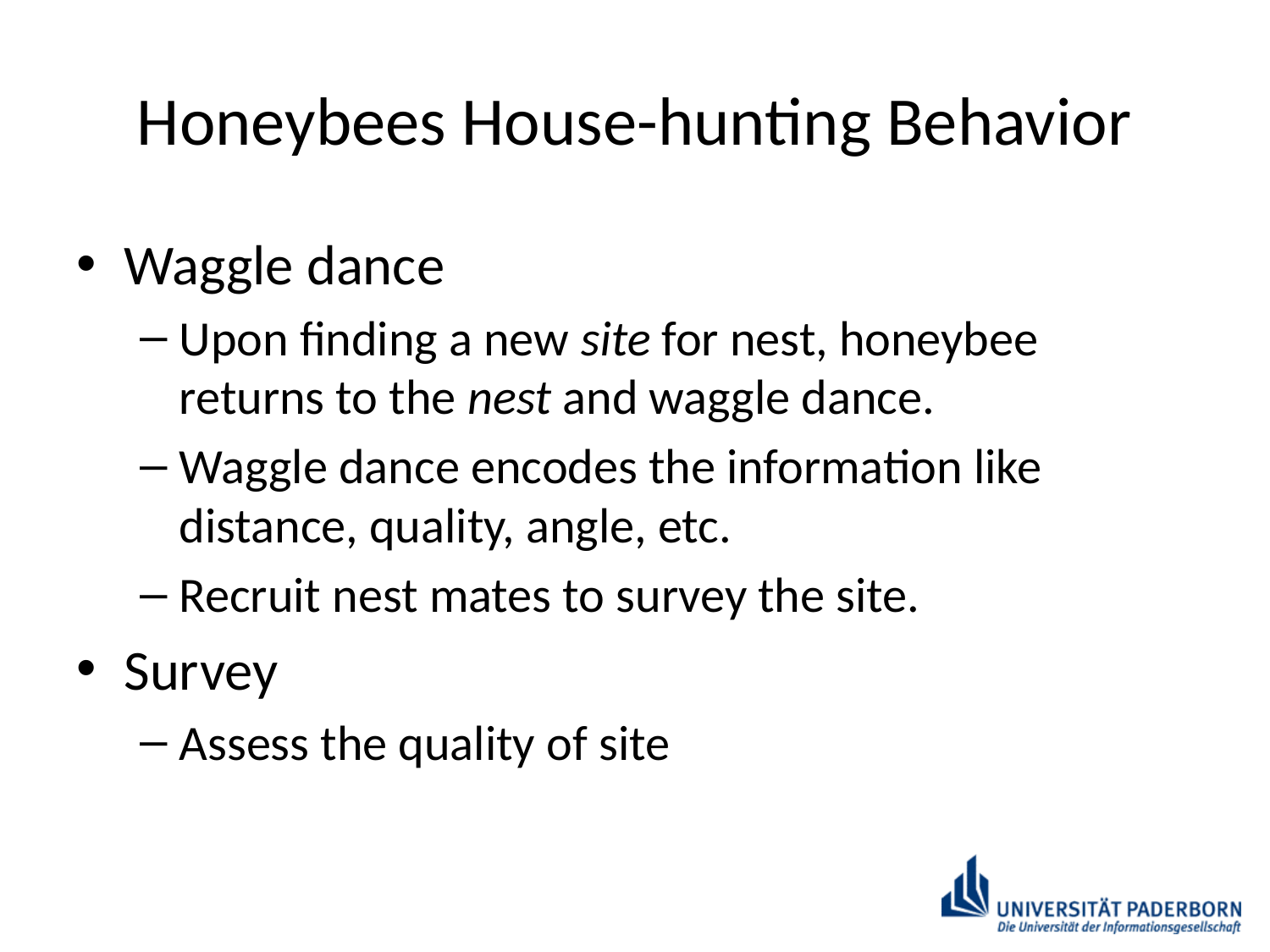

# Honeybees House-hunting Behavior
Waggle dance
Upon finding a new site for nest, honeybee returns to the nest and waggle dance.
Waggle dance encodes the information like distance, quality, angle, etc.
Recruit nest mates to survey the site.
Survey
Assess the quality of site